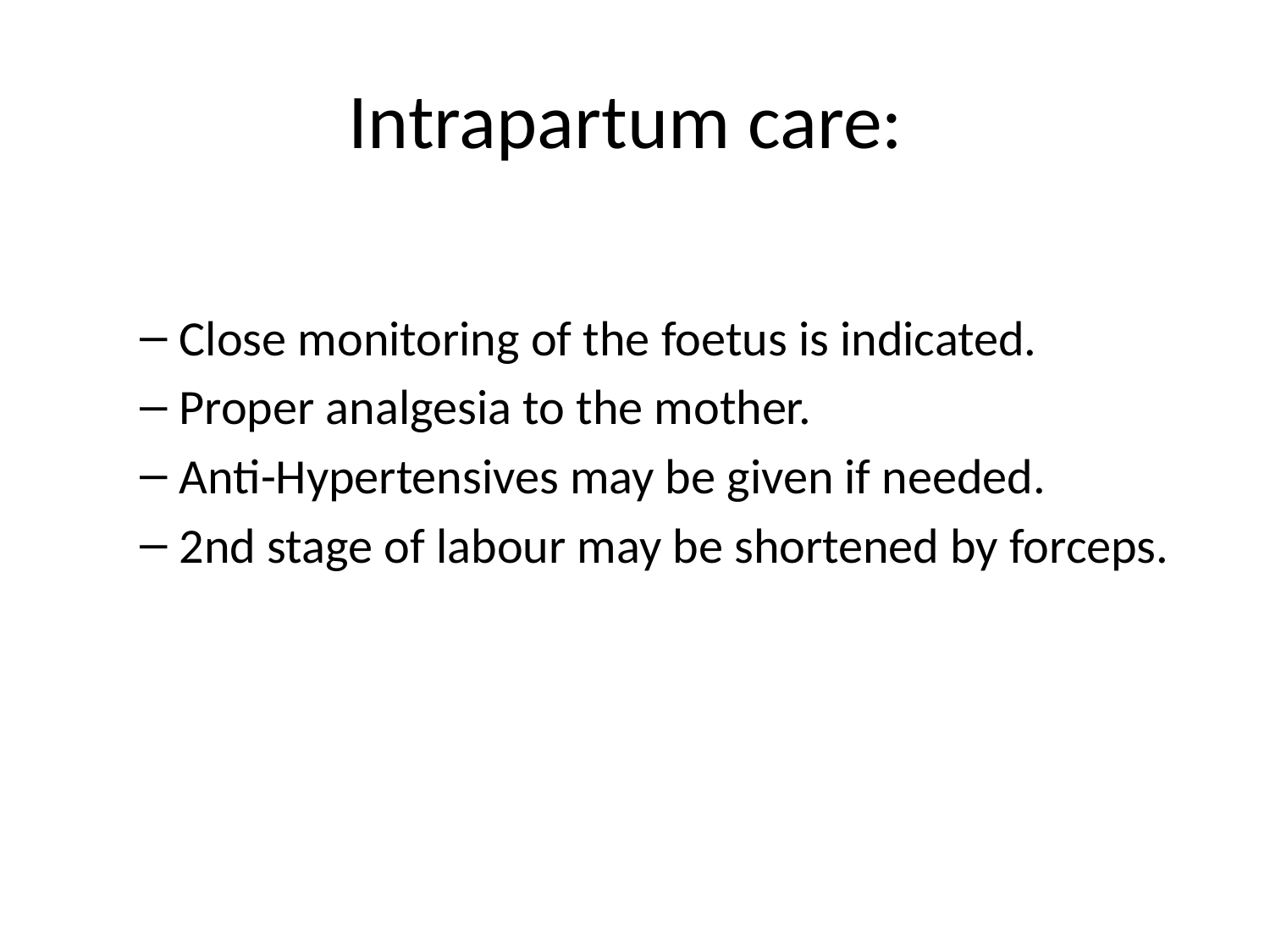

# Intrapartum care:

Close monitoring of the foetus is indicated.
Proper analgesia to the mother.
Anti-Hypertensives may be given if needed.
2nd stage of labour may be shortened by forceps.